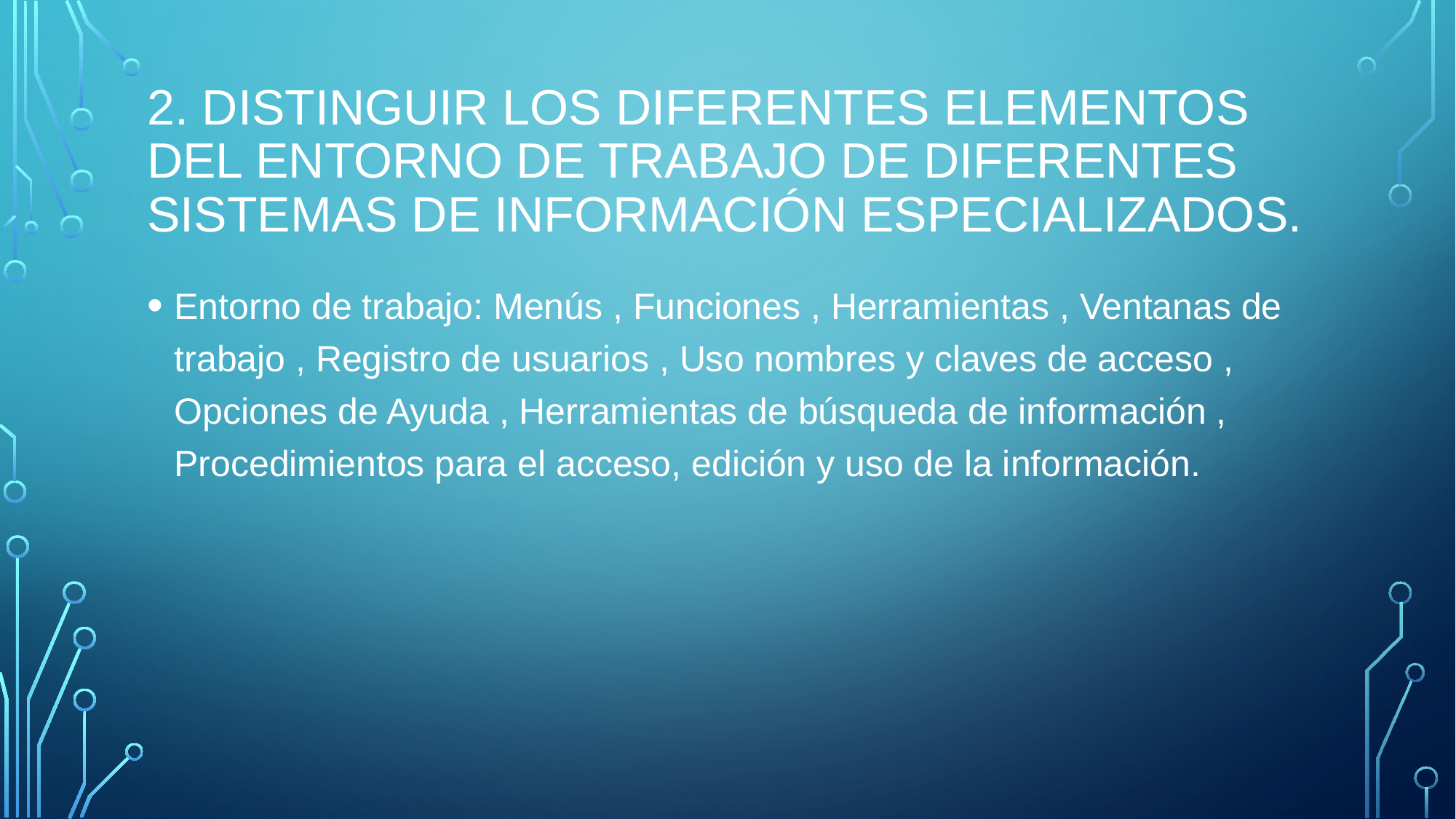

# 2. Distinguir los diferentes elementos del entorno de trabajo de diferentes sistemas de información especializados.
Entorno de trabajo: Menús , Funciones , Herramientas , Ventanas de trabajo , Registro de usuarios , Uso nombres y claves de acceso , Opciones de Ayuda , Herramientas de búsqueda de información , Procedimientos para el acceso, edición y uso de la información.